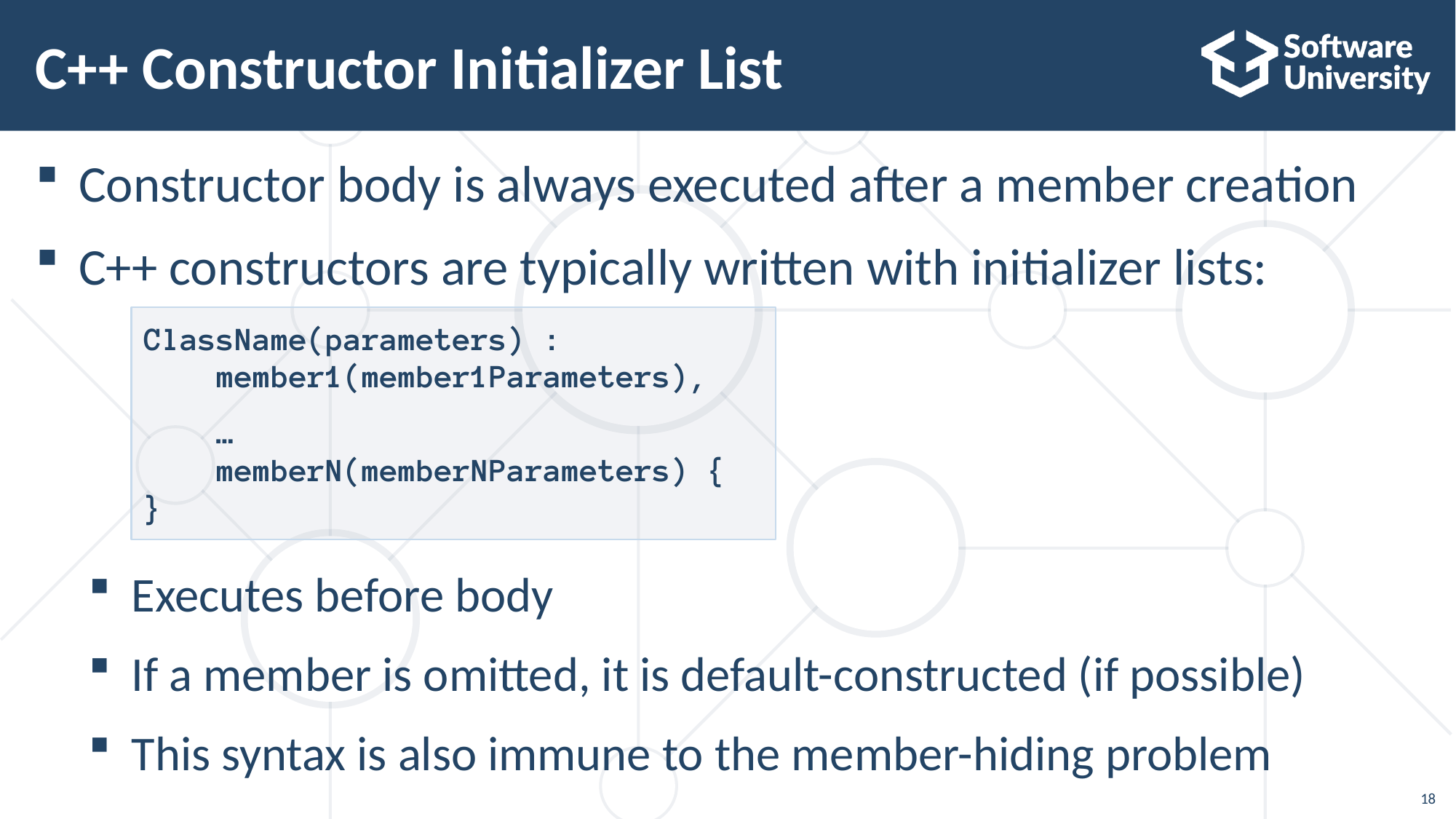

# C++ Constructor Initializer List
Constructor body is always executed after a member creation
C++ constructors are typically written with initializer lists:

Executes before body
If a member is omitted, it is default-constructed (if possible)
This syntax is also immune to the member-hiding problem
ClassName(parameters) :
    member1(member1Parameters),
    …
    memberN(memberNParameters) {
}
18